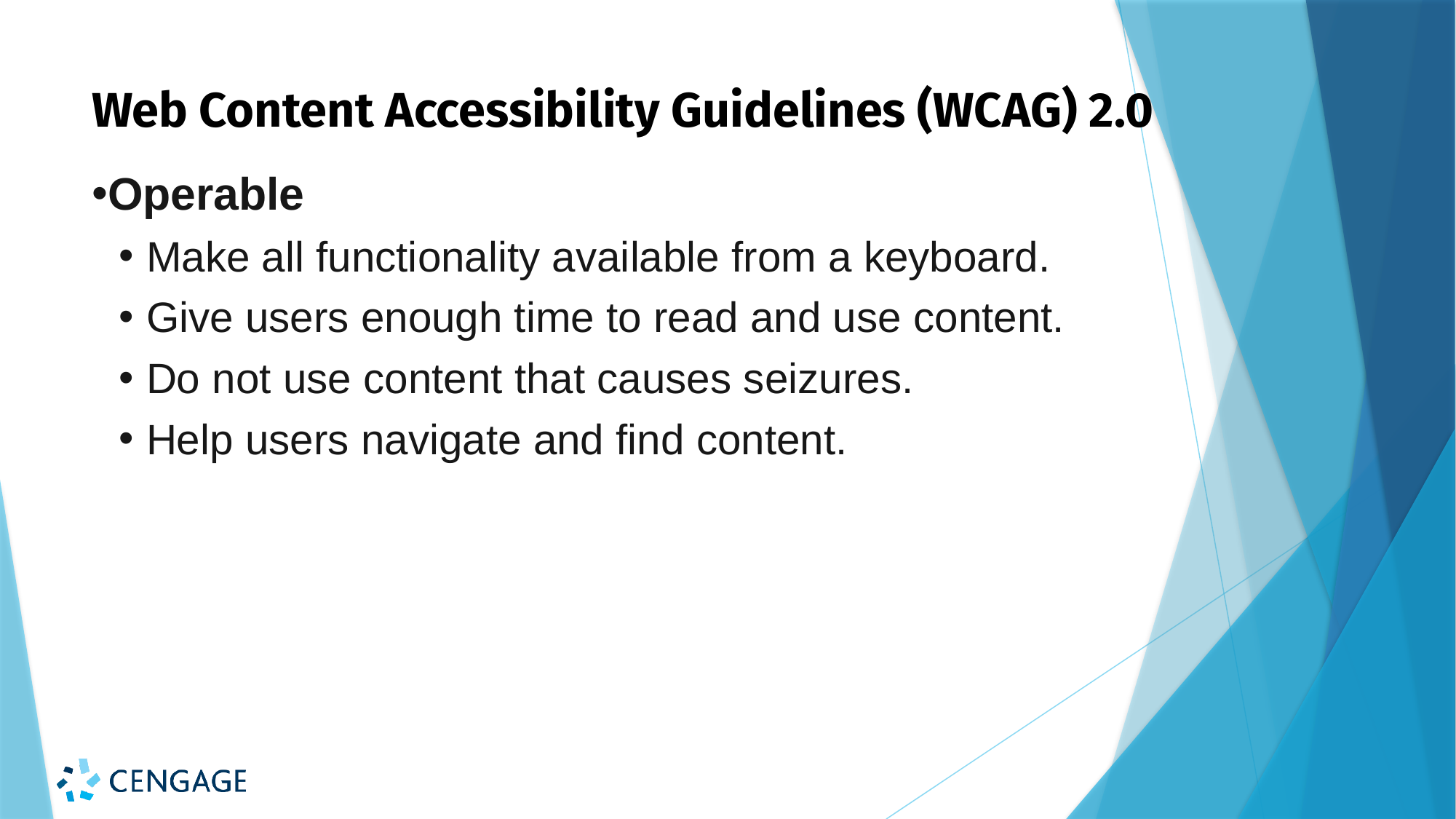

# Web Content Accessibility Guidelines (WCAG) 2.0
Operable
Make all functionality available from a keyboard.
Give users enough time to read and use content.
Do not use content that causes seizures.
Help users navigate and find content.